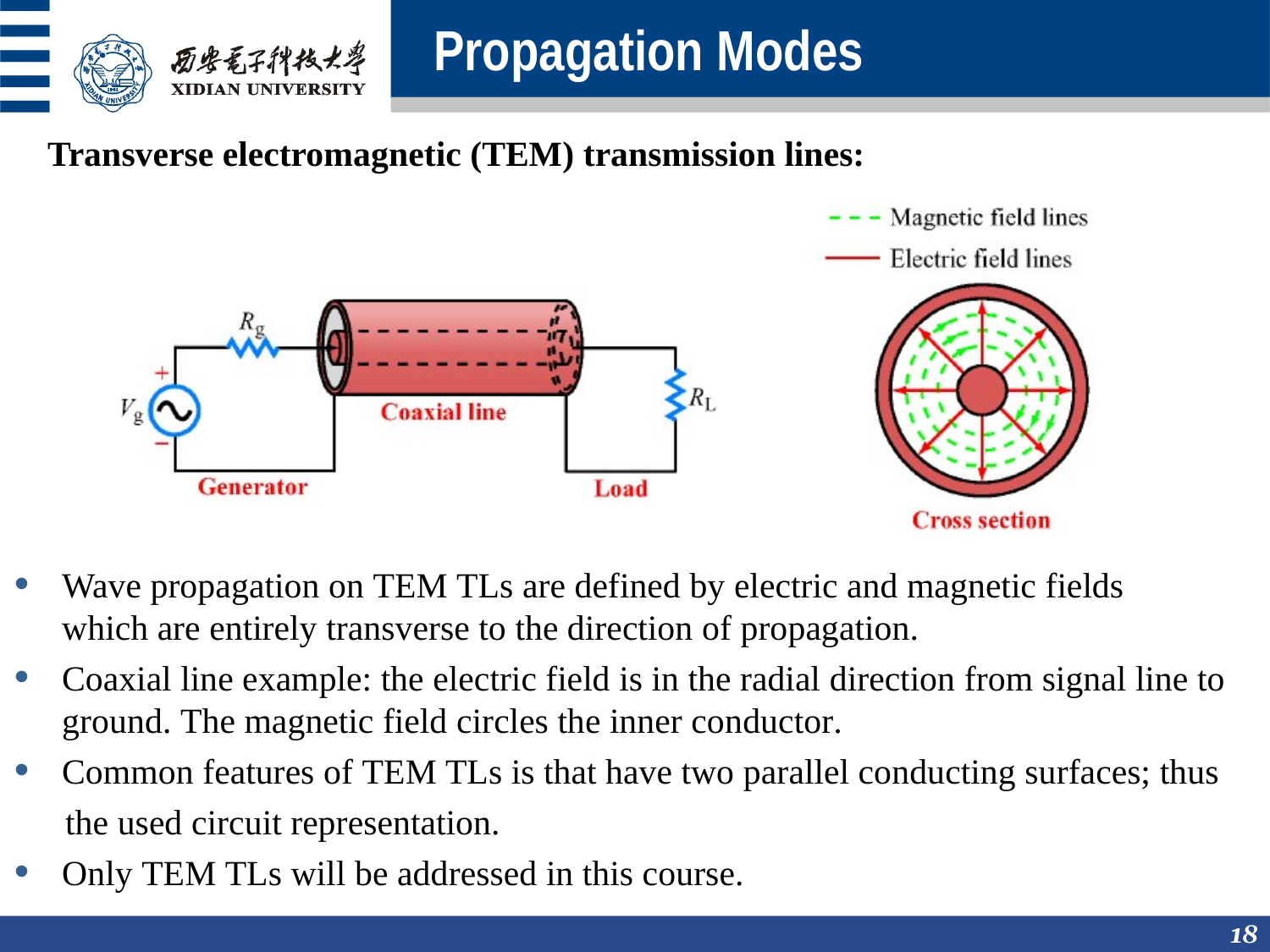

# Propagation Modes
Transverse electromagnetic (TEM) transmission lines:

Wave propagation on TEM TLs are defined by electric and magnetic fields which are entirely transverse to the direction of propagation.
Coaxial line example: the electric field is in the radial direction from signal line to ground. The magnetic field circles the inner conductor.
Common features of TEM TLs is that have two parallel conducting surfaces; thus
      the used circuit representation.
Only TEM TLs will be addressed in this course.
18